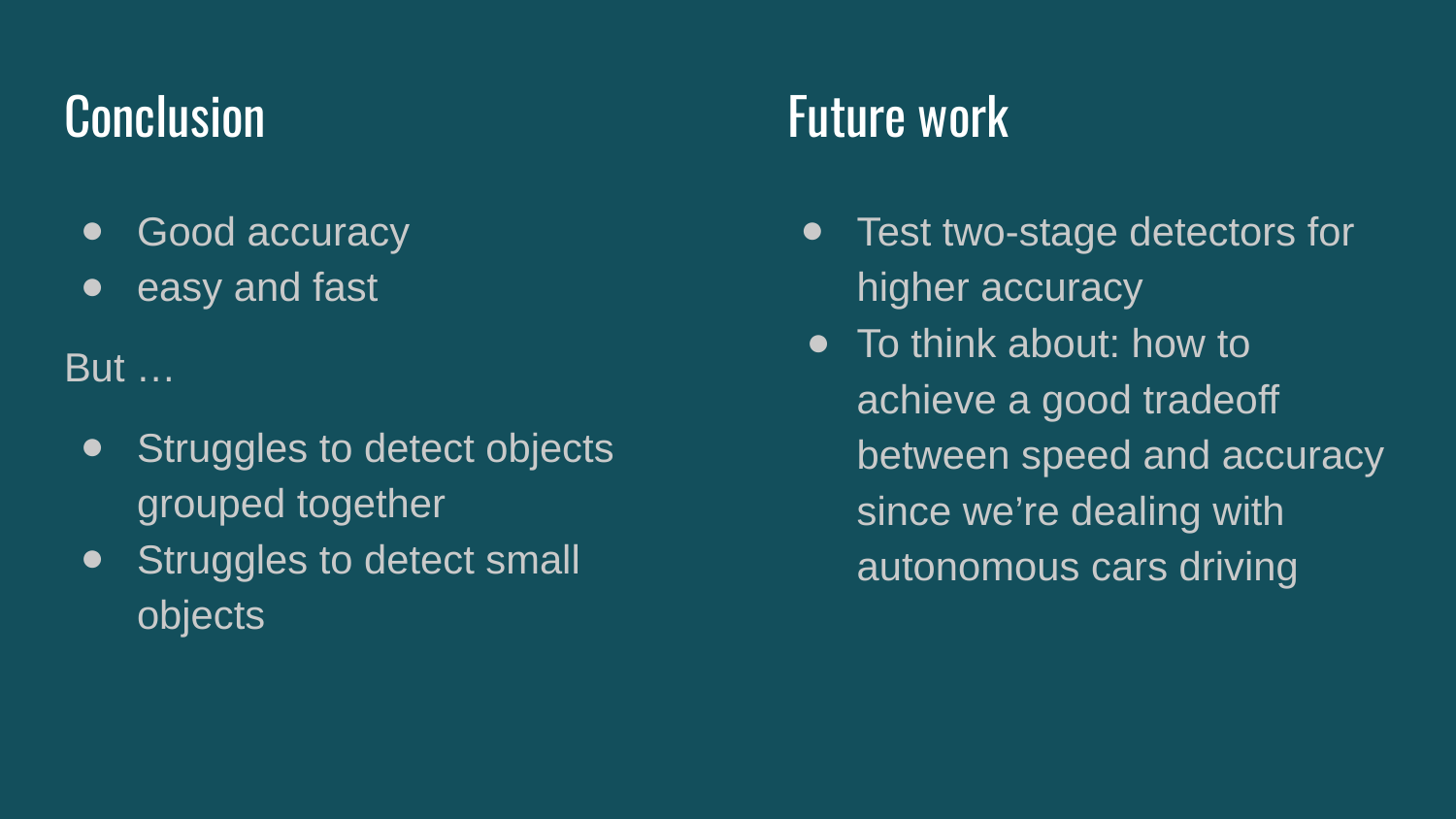

# Conclusion
Future work
Good accuracy
easy and fast
But …
Struggles to detect objects grouped together
Struggles to detect small objects

Test two-stage detectors for higher accuracy
To think about: how to achieve a good tradeoff between speed and accuracy since we’re dealing with autonomous cars driving